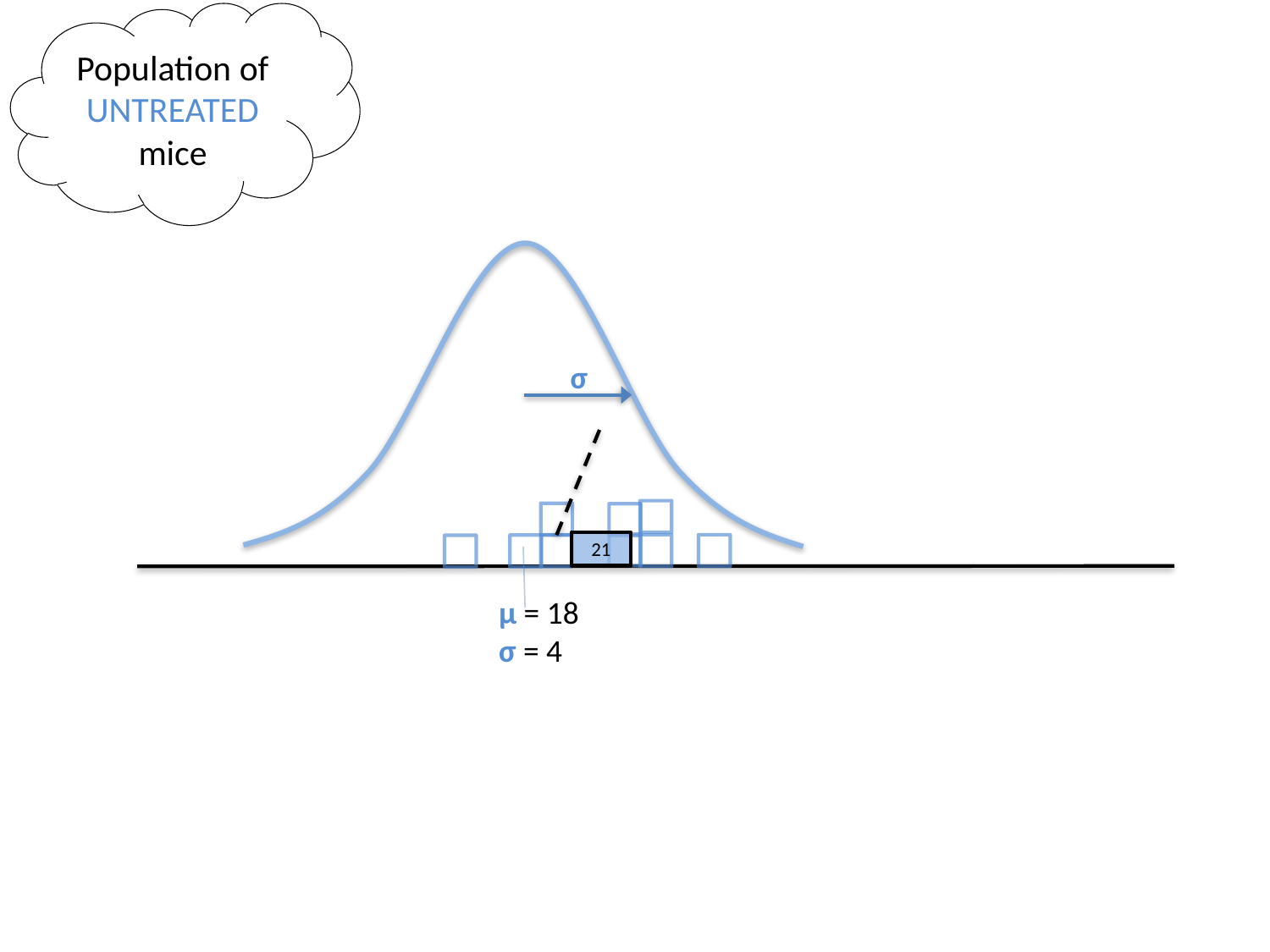

Population of UNTREATED mice

σ
21

µ = 18
σ = 4